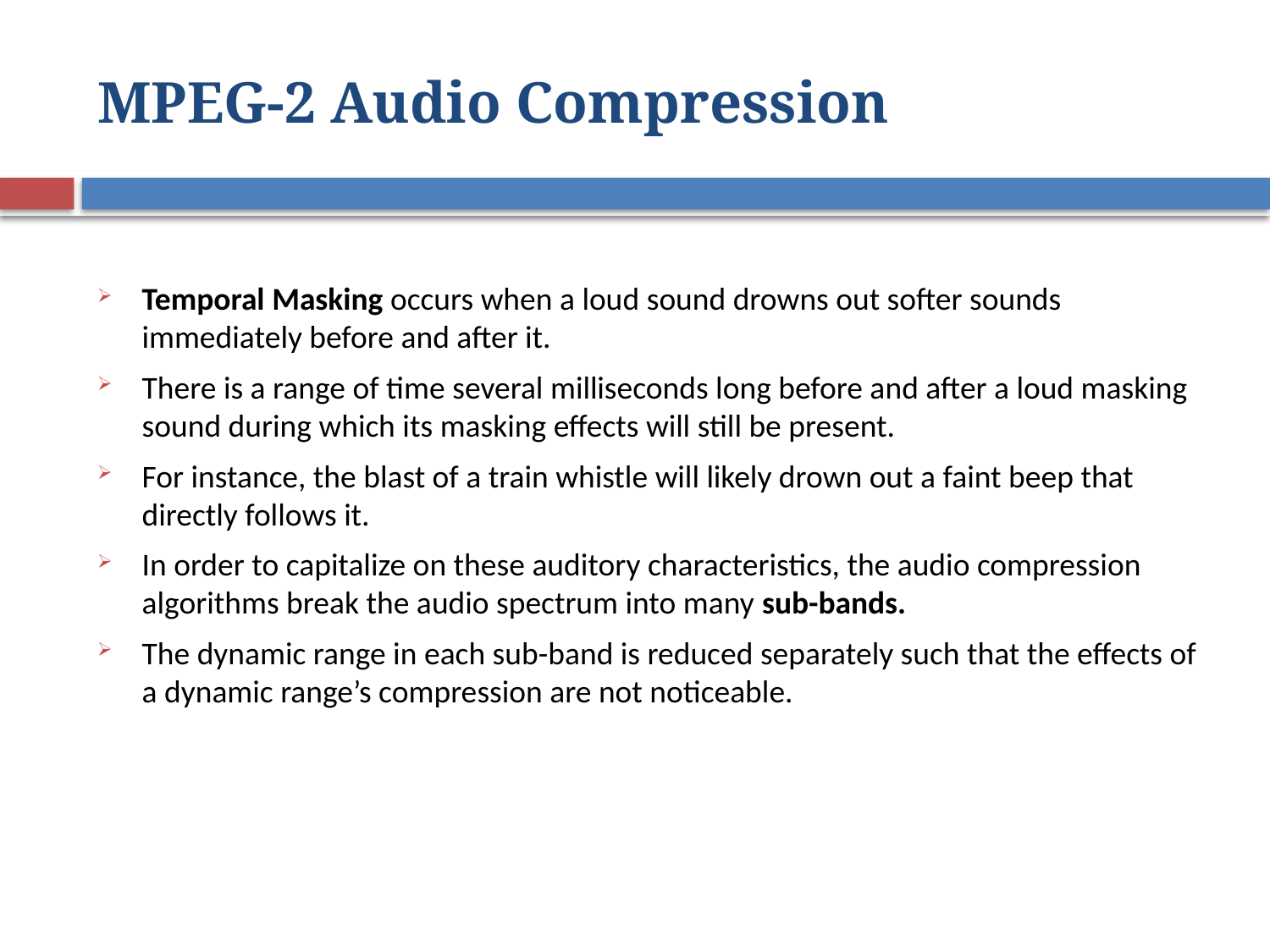

# MPEG-2 Audio Compression

Temporal Masking occurs when a loud sound drowns out softer sounds immediately before and after it.
There is a range of time several milliseconds long before and after a loud masking sound during which its masking effects will still be present.
For instance, the blast of a train whistle will likely drown out a faint beep that directly follows it.
In order to capitalize on these auditory characteristics, the audio compression algorithms break the audio spectrum into many sub-bands.
The dynamic range in each sub-band is reduced separately such that the effects of a dynamic range’s compression are not noticeable.